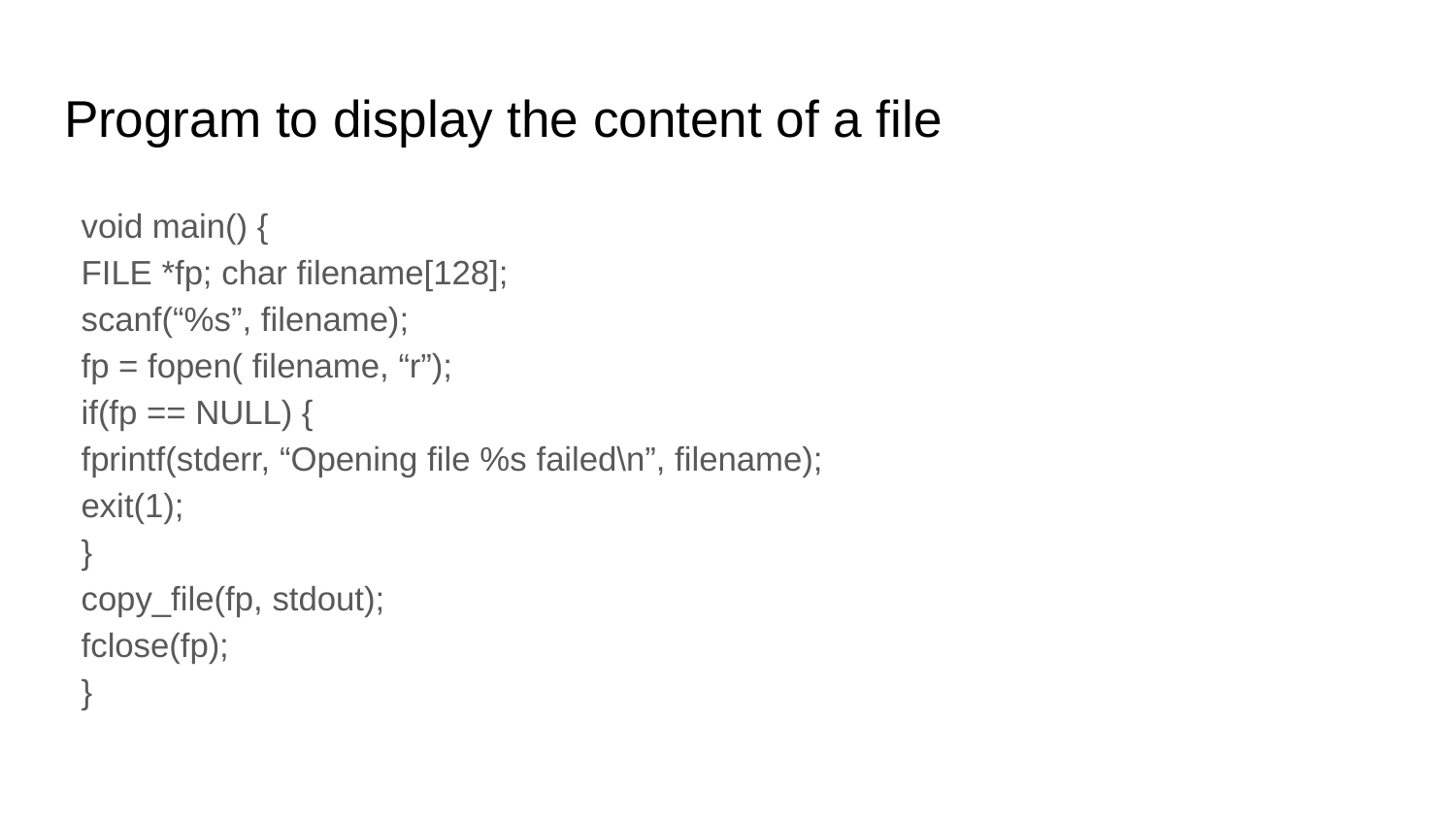

# Program to display the content of a file
void main() {
	FILE *fp; char filename[128];
	scanf(“%s”, filename);
	fp = fopen( filename, “r”);
	if(fp == NULL) {
		fprintf(stderr, “Opening file %s failed\n”, filename);
		exit(1);
	}
	copy_file(fp, stdout);
	fclose(fp);
}